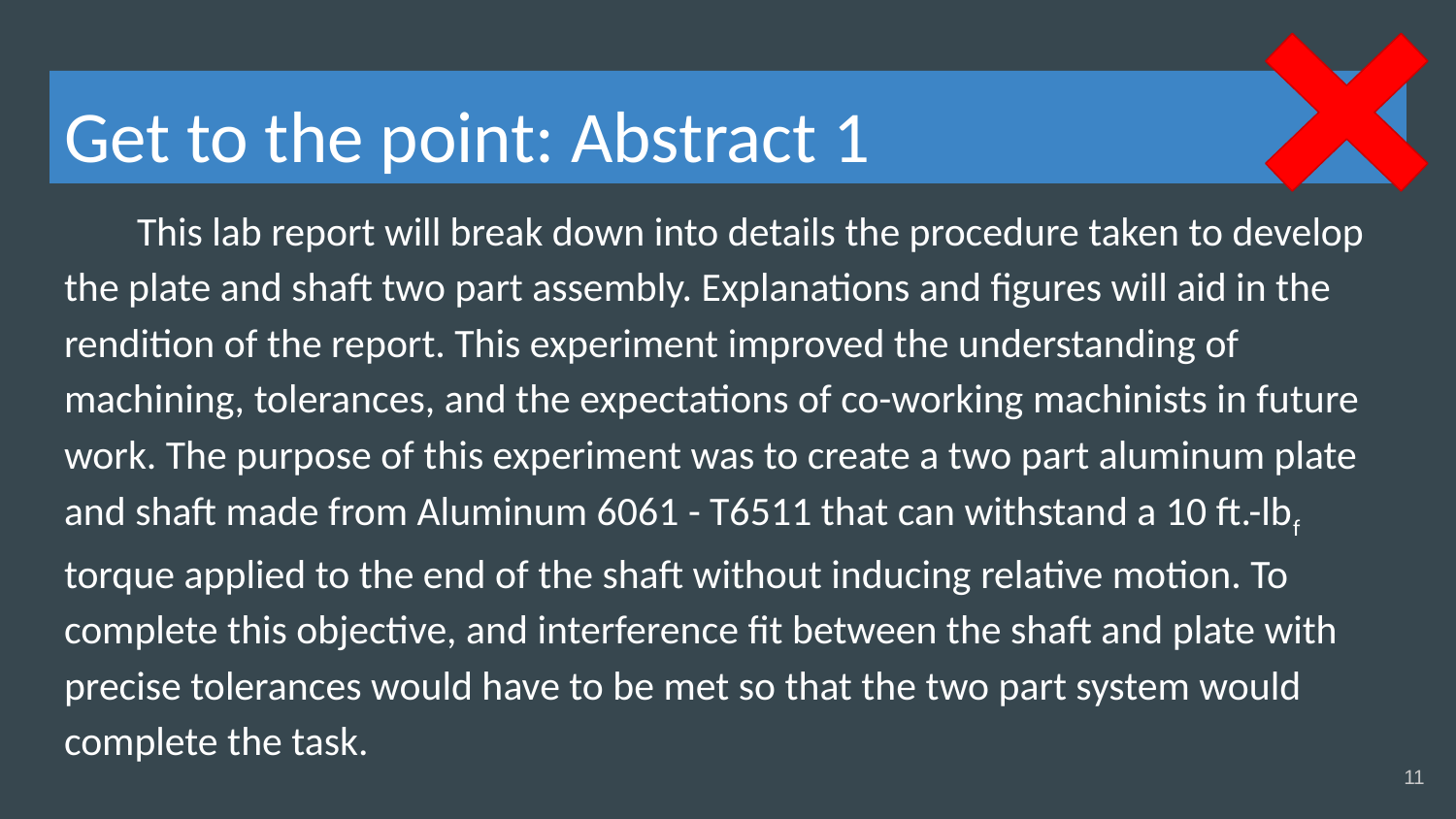

# Get to the point: Abstract 1
This lab report will break down into details the procedure taken to develop the plate and shaft two part assembly. Explanations and figures will aid in the rendition of the report. This experiment improved the understanding of machining, tolerances, and the expectations of co-working machinists in future work. The purpose of this experiment was to create a two part aluminum plate and shaft made from Aluminum 6061 - T6511 that can withstand a 10 ft.-lbf torque applied to the end of the shaft without inducing relative motion. To complete this objective, and interference fit between the shaft and plate with precise tolerances would have to be met so that the two part system would complete the task.
11